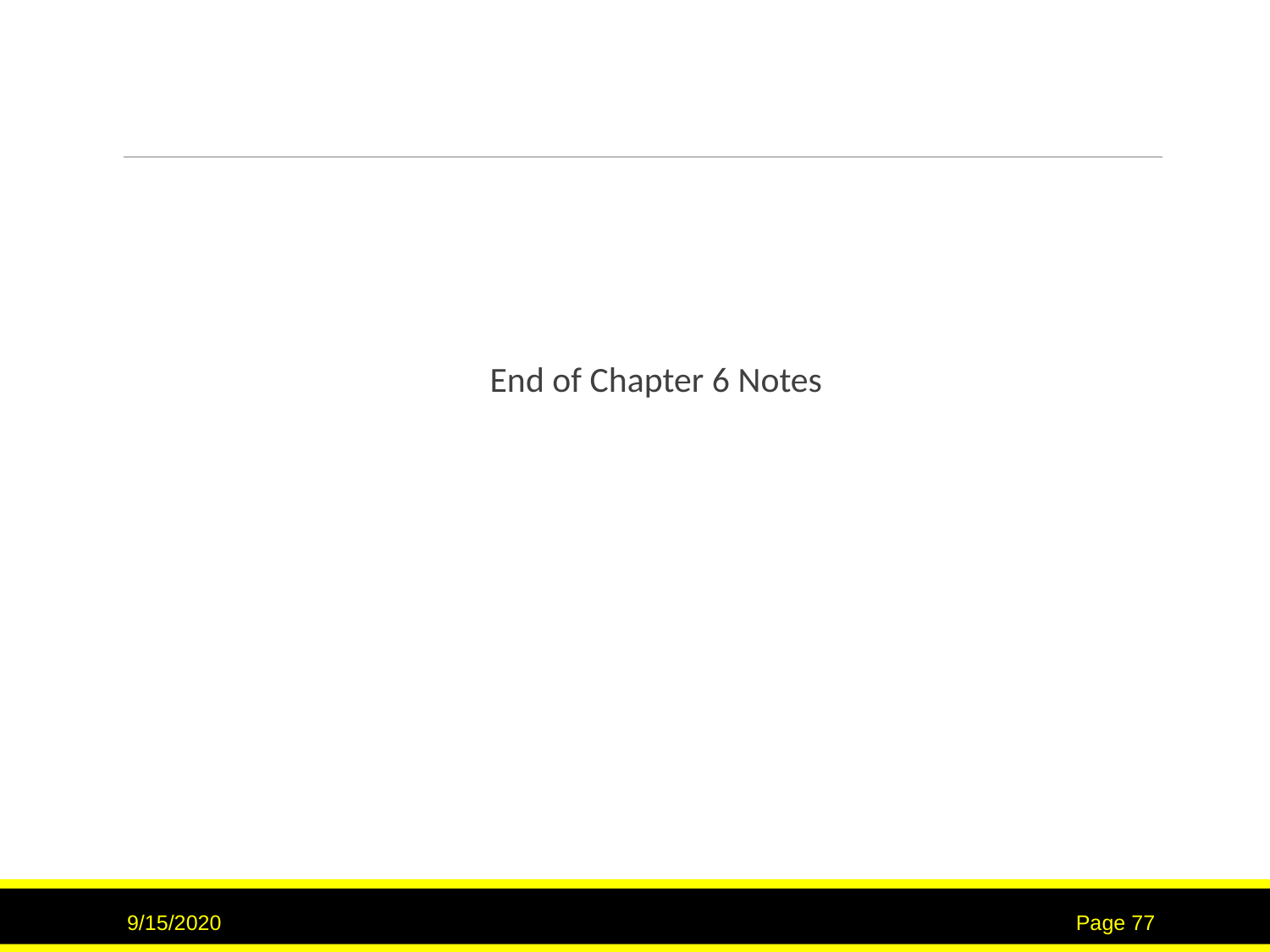

End of Chapter 6 Notes
9/15/2020
77